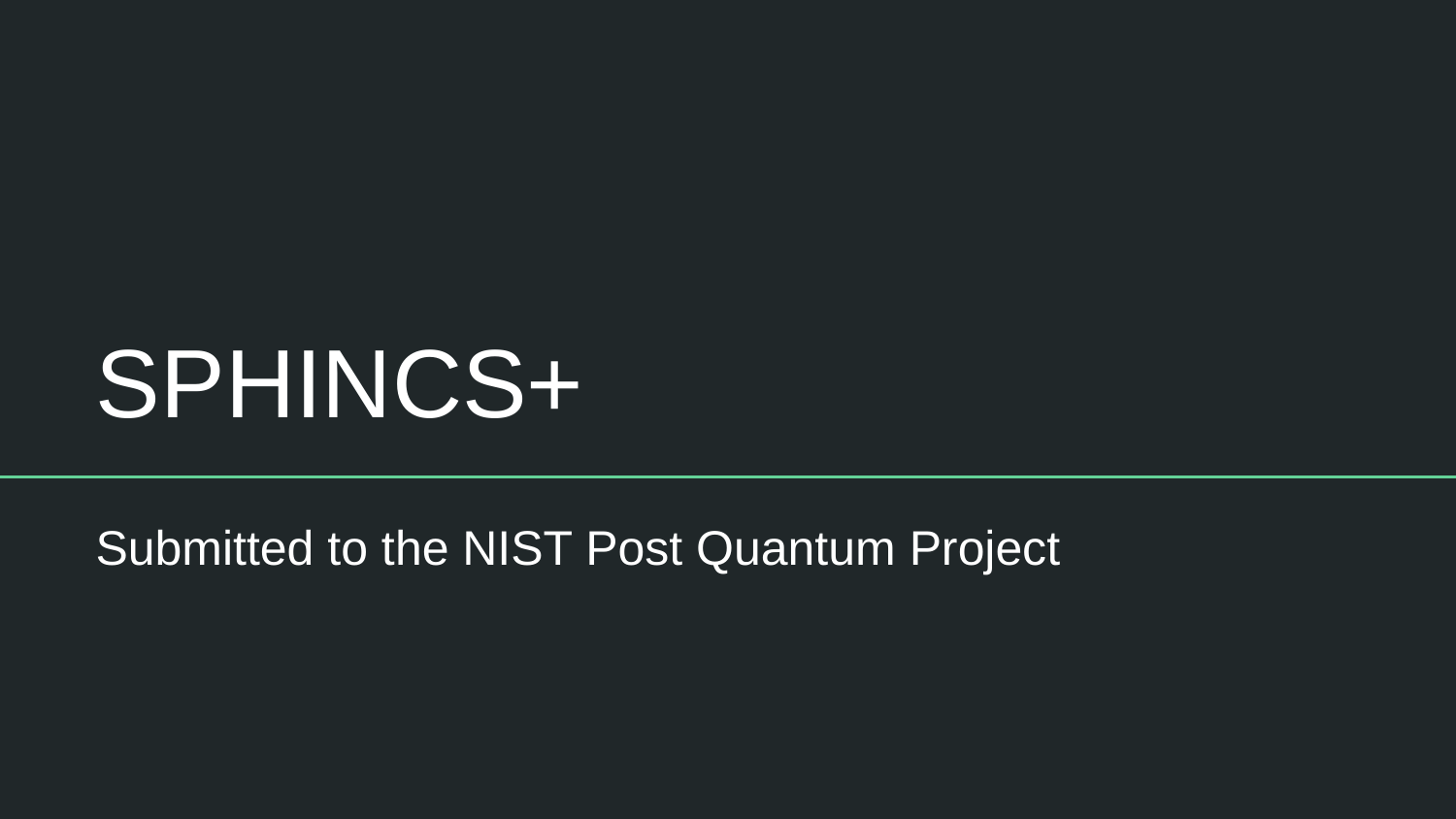

# SPHINCS+
Submitted to the NIST Post Quantum Project